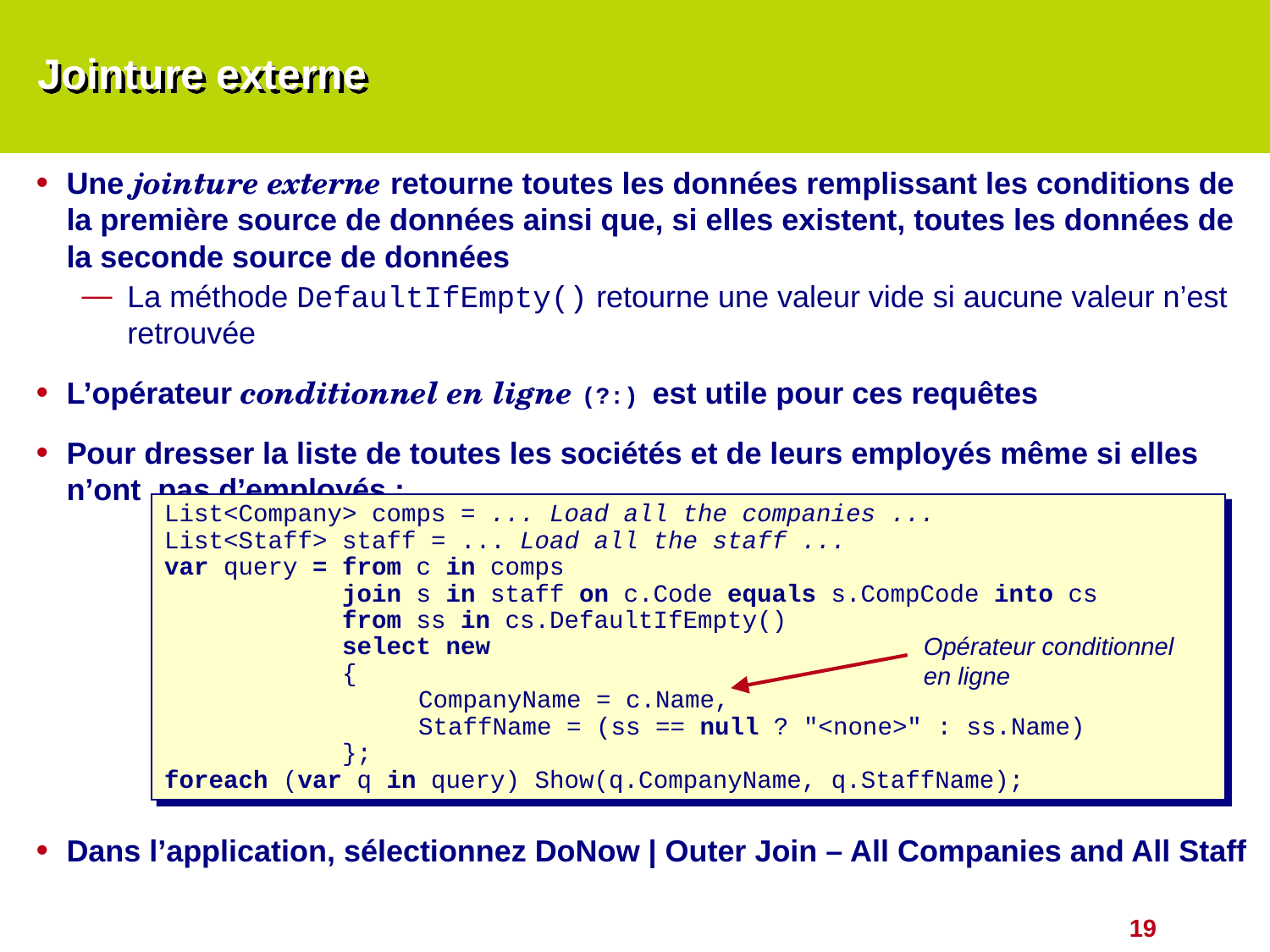

# Jointure externe
Une jointure externe retourne toutes les données remplissant les conditions de la première source de données ainsi que, si elles existent, toutes les données de la seconde source de données
La méthode DefaultIfEmpty() retourne une valeur vide si aucune valeur n’est retrouvée
L’opérateur conditionnel en ligne (?:) est utile pour ces requêtes
Pour dresser la liste de toutes les sociétés et de leurs employés même si elles n’ont  pas d’employés :

Dans l’application, sélectionnez DoNow | Outer Join – All Companies and All Staff
List<Company> comps = ... Load all the companies ...
List<Staff> staff = ... Load all the staff ...
var query = from c in comps
            join s in staff on c.Code equals s.CompCode into cs
            from ss in cs.DefaultIfEmpty()
            select new
            {
		CompanyName = c.Name,
		StaffName = (ss == null ? "<none>" : ss.Name)
            };
foreach (var q in query) Show(q.CompanyName, q.StaffName);
Opérateur conditionnel en ligne